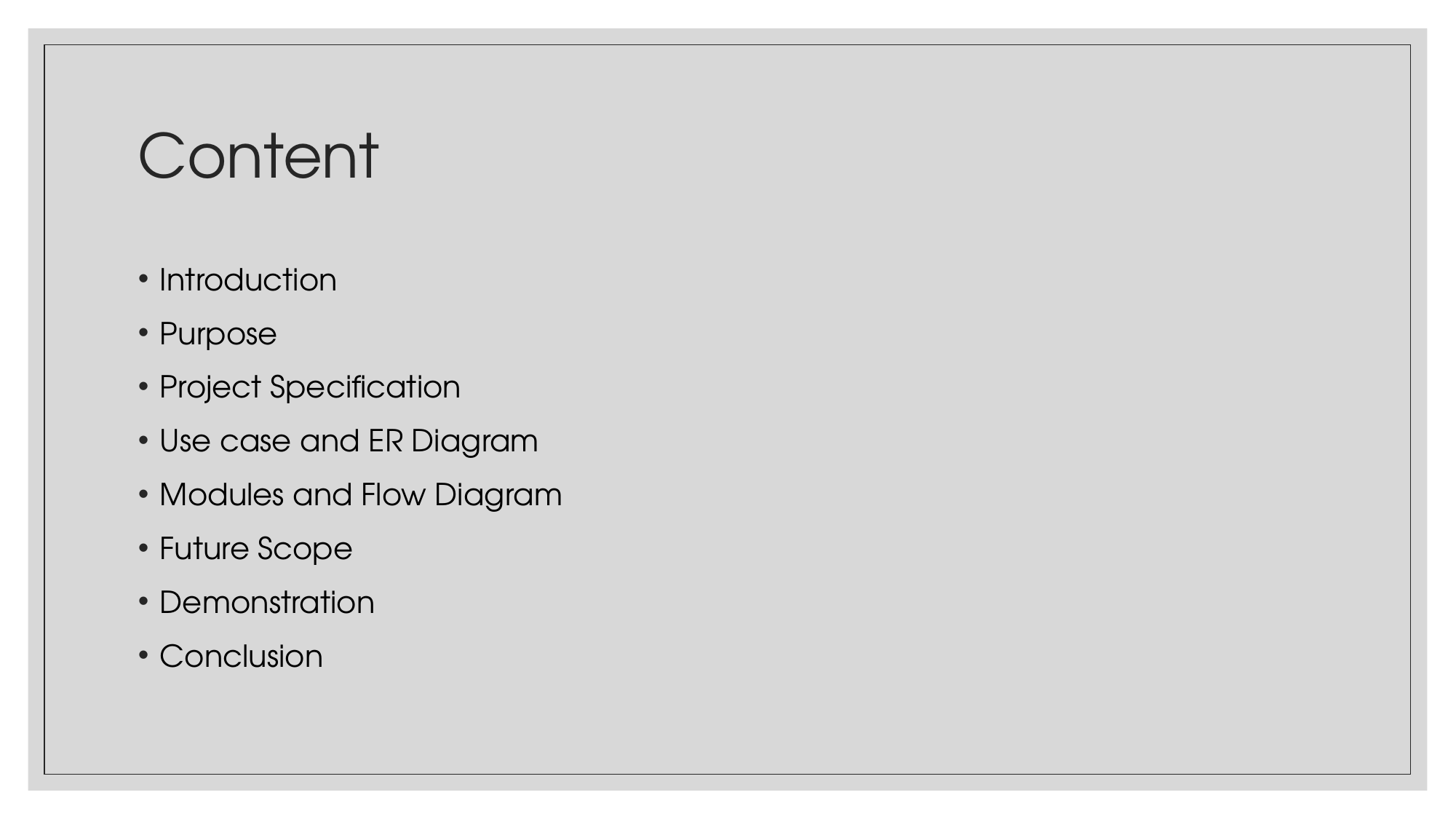

# Content
Introduction
Purpose
Project Specification
Use case and ER Diagram
Modules and Flow Diagram
Future Scope
Demonstration
Conclusion